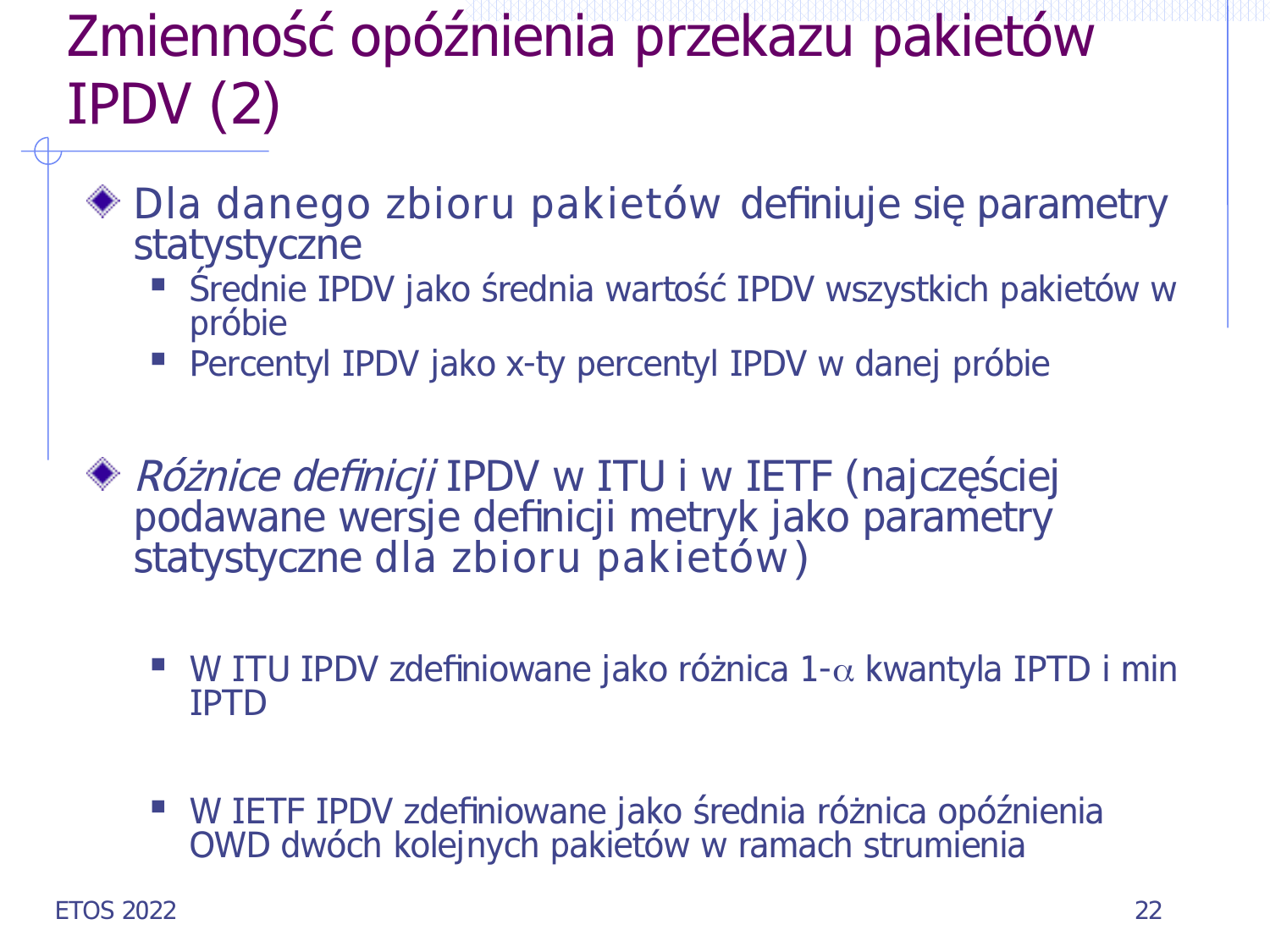

# Zmienność opóźnienia przekazu pakietów IPDV (2)
Dla danego zbioru pakietów definiuje się parametry statystyczne
Średnie IPDV jako średnia wartość IPDV wszystkich pakietów w próbie
Percentyl IPDV jako x-ty percentyl IPDV w danej próbie

Różnice definicji IPDV w ITU i w IETF (najczęściej podawane wersje definicji metryk jako parametry statystyczne dla zbioru pakietów)

W ITU IPDV zdefiniowane jako różnica 1-α kwantyla IPTD i min IPTD

W IETF IPDV zdefiniowane jako średnia różnica opóźnienia OWD dwóch kolejnych pakietów w ramach strumienia

ETOS 2022
22